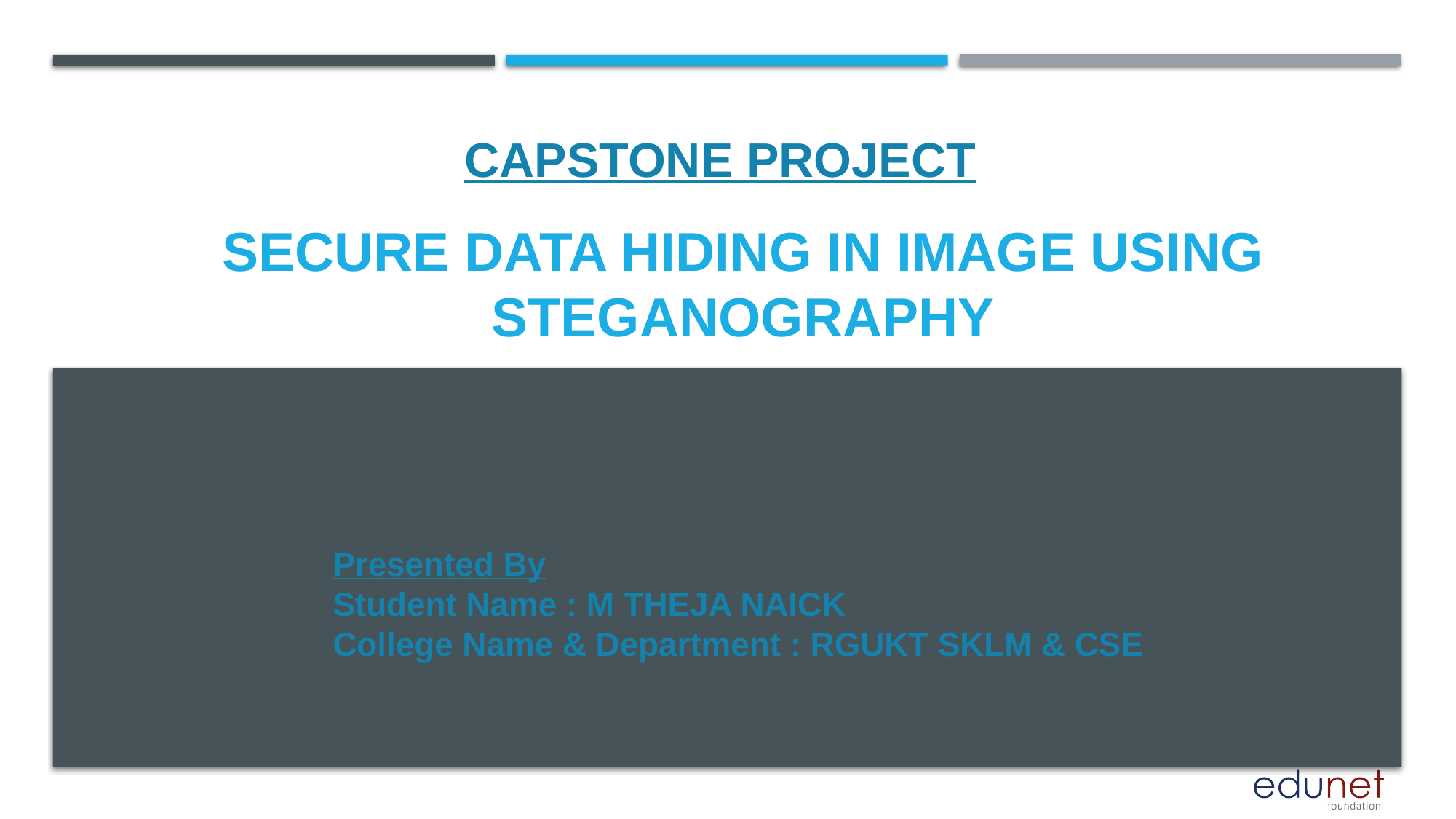

CAPSTONE PROJECT
# Secure Data Hiding in Image Using Steganography
Presented By
Student Name : M THEJA NAICK
College Name & Department : RGUKT SKLM & CSE